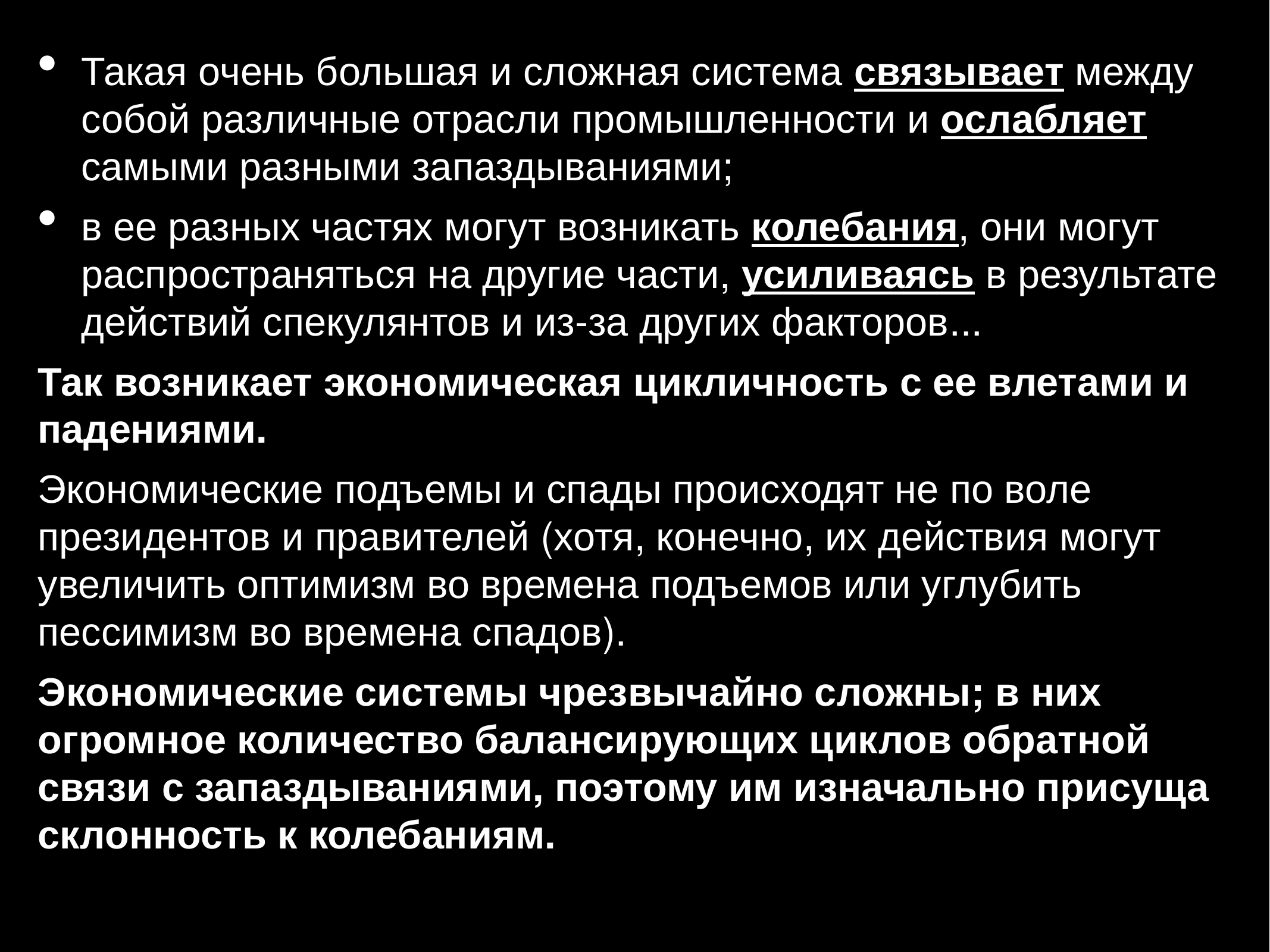

27
Такая очень большая и сложная система связывает между собой различные отрасли промышленности и ослабляет самыми разными запаздываниями;
в ее разных частях могут возникать колебания, они могут распространяться на другие части, усиливаясь в результате действий спекулянтов и из-за других факторов...
Так возникает экономическая цикличность с ее влетами и падениями.
Экономические подъемы и спады происходят не по воле президентов и правителей (хотя, конечно, их действия могут увеличить оптимизм во времена подъемов или углубить пессимизм во времена спадов).
Экономические системы чрезвычайно сложны; в них огромное количество балансирующих циклов обратной связи с запаздываниями, поэтому им изначально присуща склонность к колебаниям.